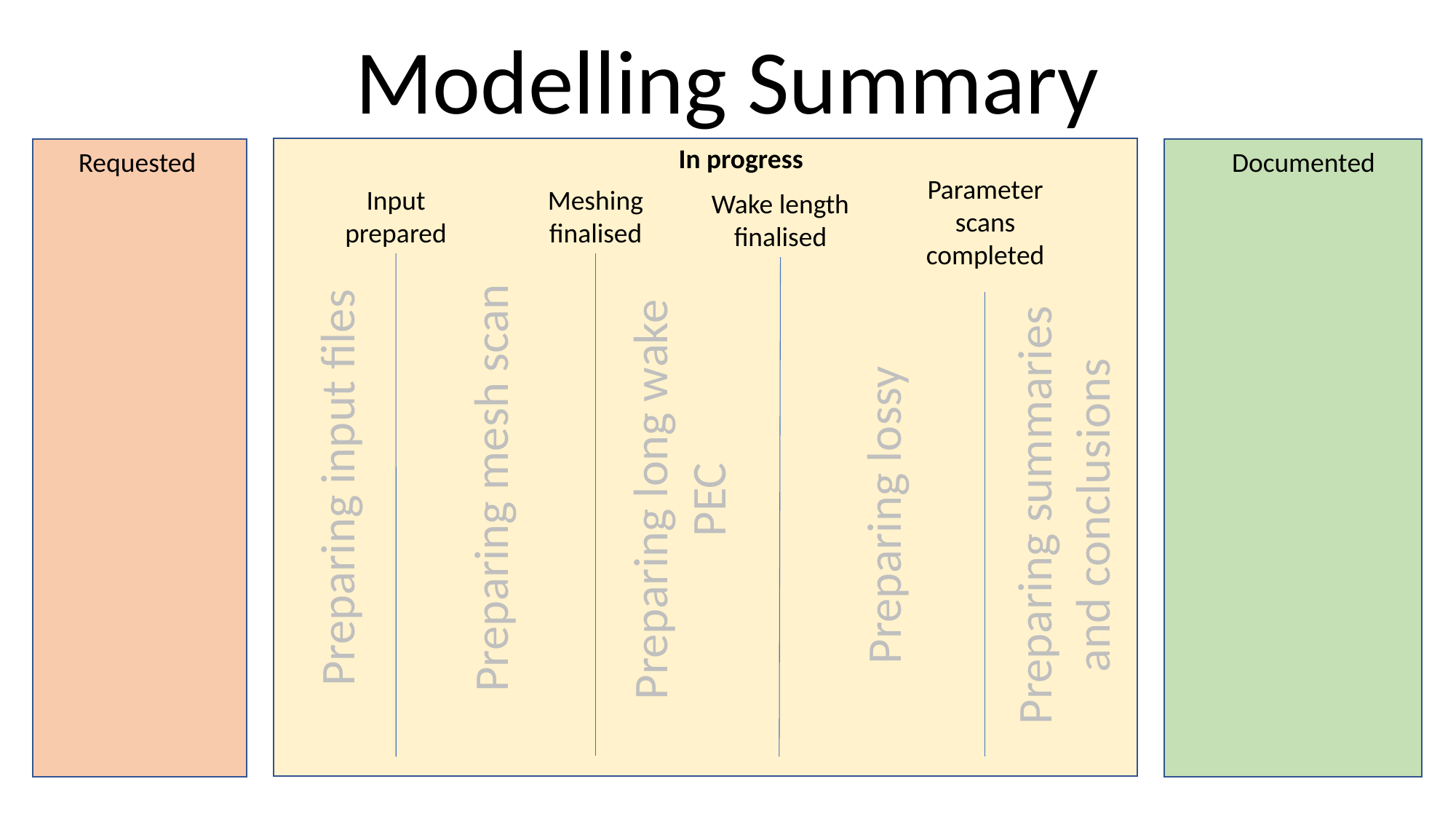

# Modelling Summary
In progress

Requested

Documented
Parameter scans
completed
Input prepared
Meshing
finalised
Wake length
finalised
Preparing long wake PEC
Preparing summaries and conclusions
Preparing input files
Preparing mesh scan
Preparing lossy